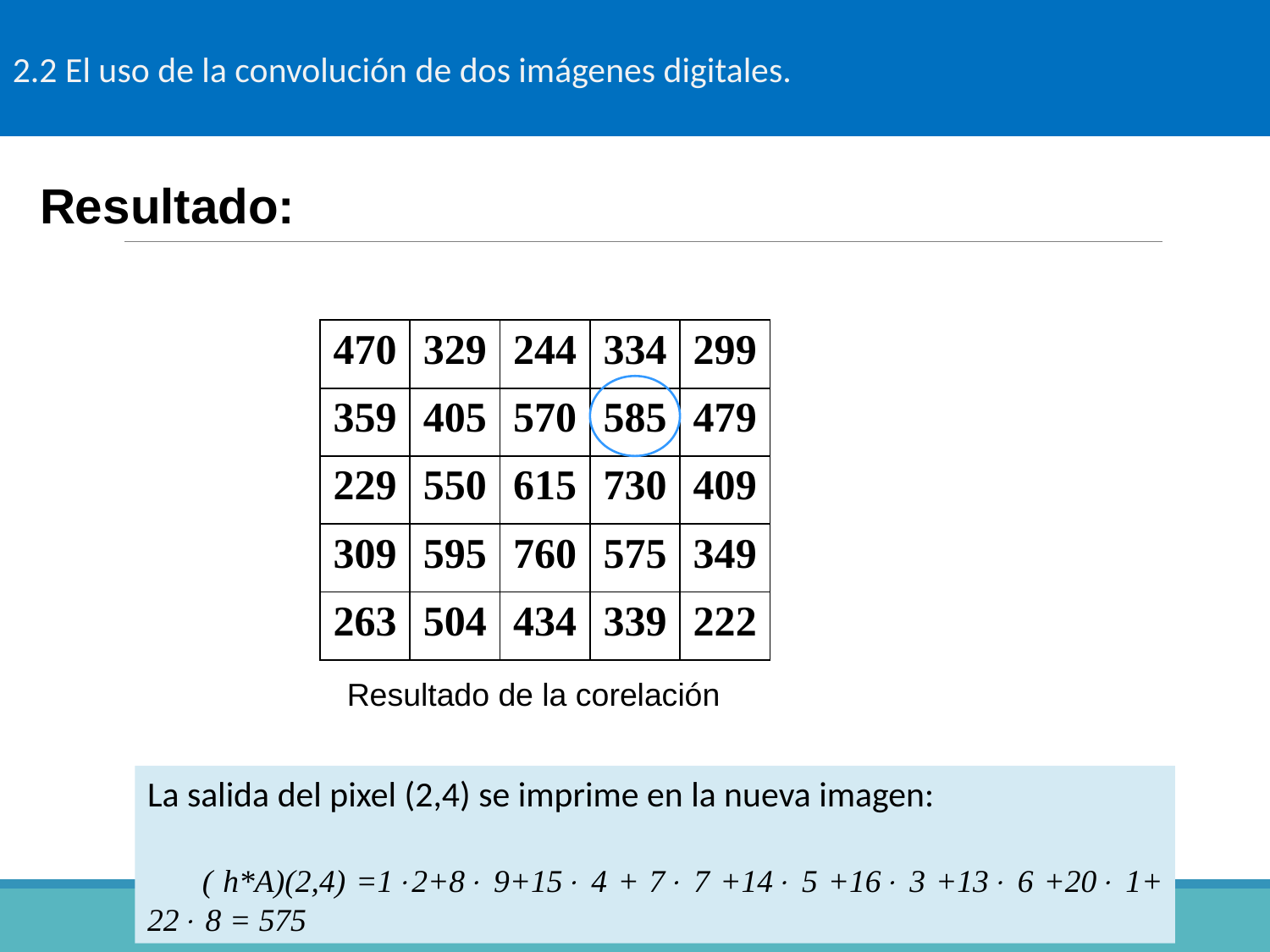

2.2 El uso de la convolución de dos imágenes digitales.

Resultado:

| 470 | 329 | 244 | 334 | 299 |
| --- | --- | --- | --- | --- |
| 359 | 405 | 570 | 585 | 479 |
| 229 | 550 | 615 | 730 | 409 |
| 309 | 595 | 760 | 575 | 349 |
| 263 | 504 | 434 | 339 | 222 |

Resultado de la corelación
La salida del pixel (2,4) se imprime en la nueva imagen:

     ( h*A)(2,4) =1⋅2+8⋅ 9+15⋅ 4 + 7⋅ 7 +14⋅ 5 +16⋅ 3 +13⋅ 6 +20⋅ 1+ 22⋅ 8 = 575